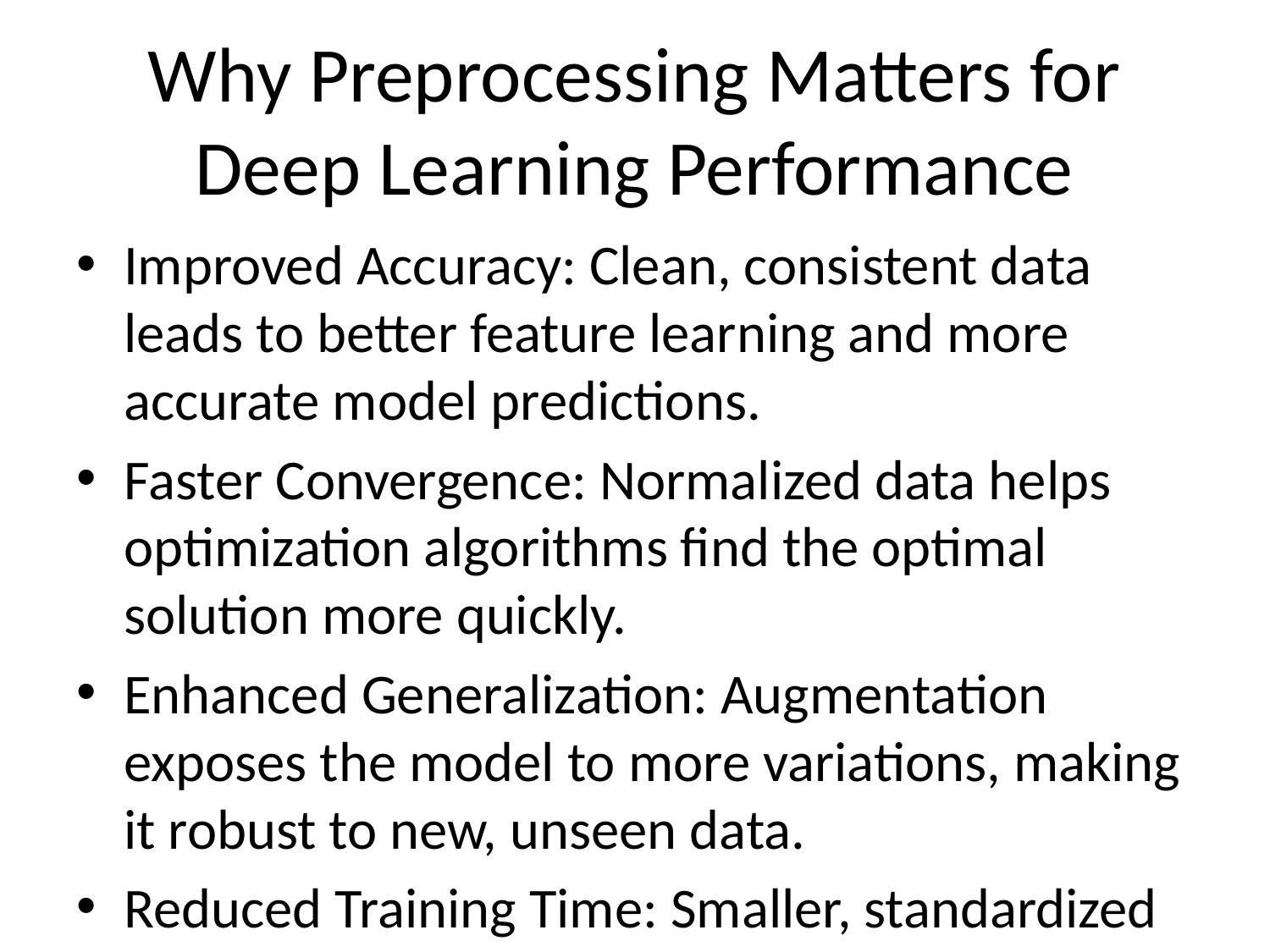

# Why Preprocessing Matters for Deep Learning Performance
Improved Accuracy: Clean, consistent data leads to better feature learning and more accurate model predictions.
Faster Convergence: Normalized data helps optimization algorithms find the optimal solution more quickly.
Enhanced Generalization: Augmentation exposes the model to more variations, making it robust to new, unseen data.
Reduced Training Time: Smaller, standardized images can be processed faster by the network.
Handling Data Variability: Compensates for differences in lighting, camera settings, and other real-world factors.
Foundation for Success: It's the essential first step that sets up any Computer Vision project for success.